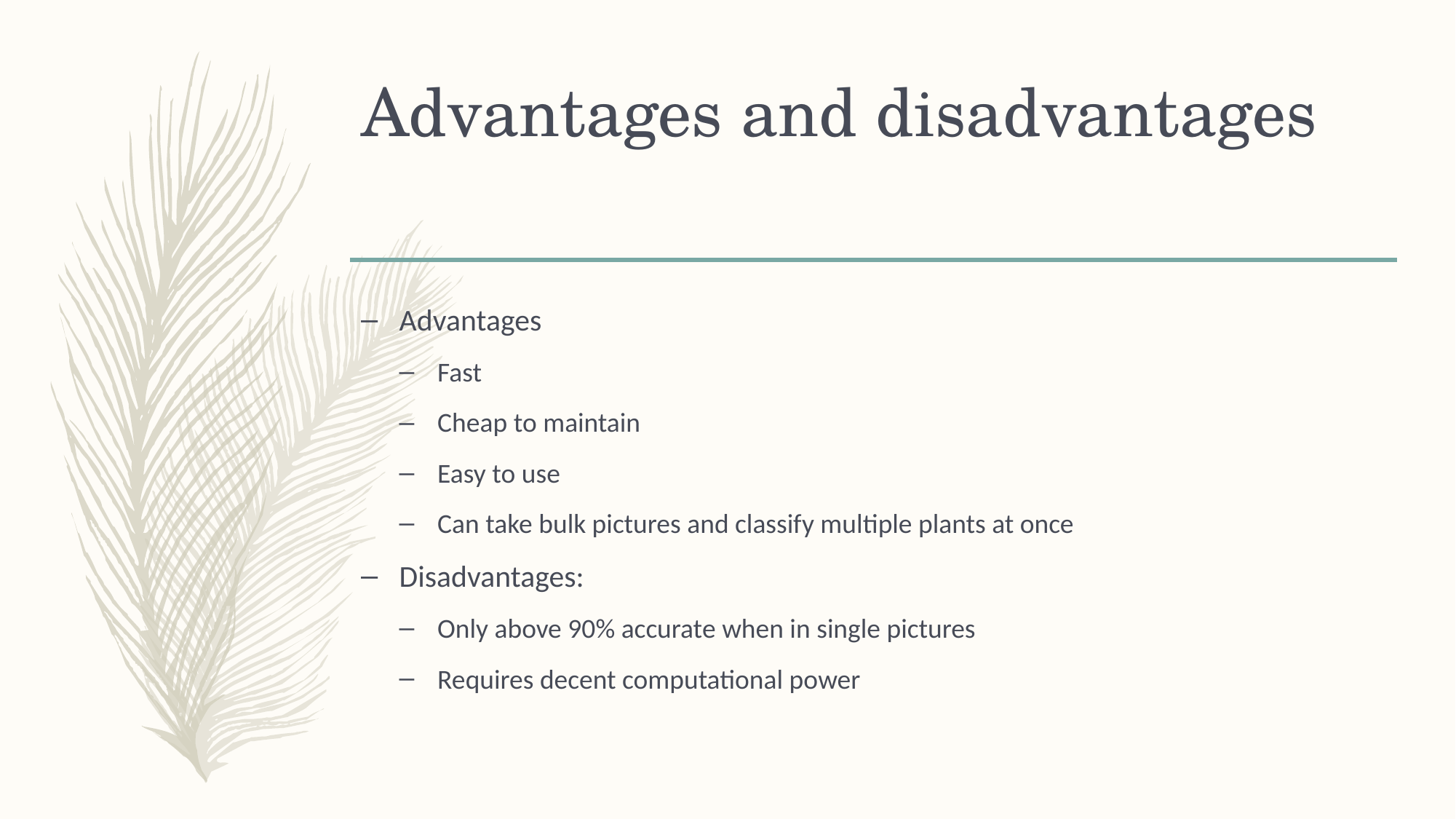

# Advantages and disadvantages
Advantages
Fast
Cheap to maintain
Easy to use
Can take bulk pictures and classify multiple plants at once
Disadvantages:
Only above 90% accurate when in single pictures
Requires decent computational power